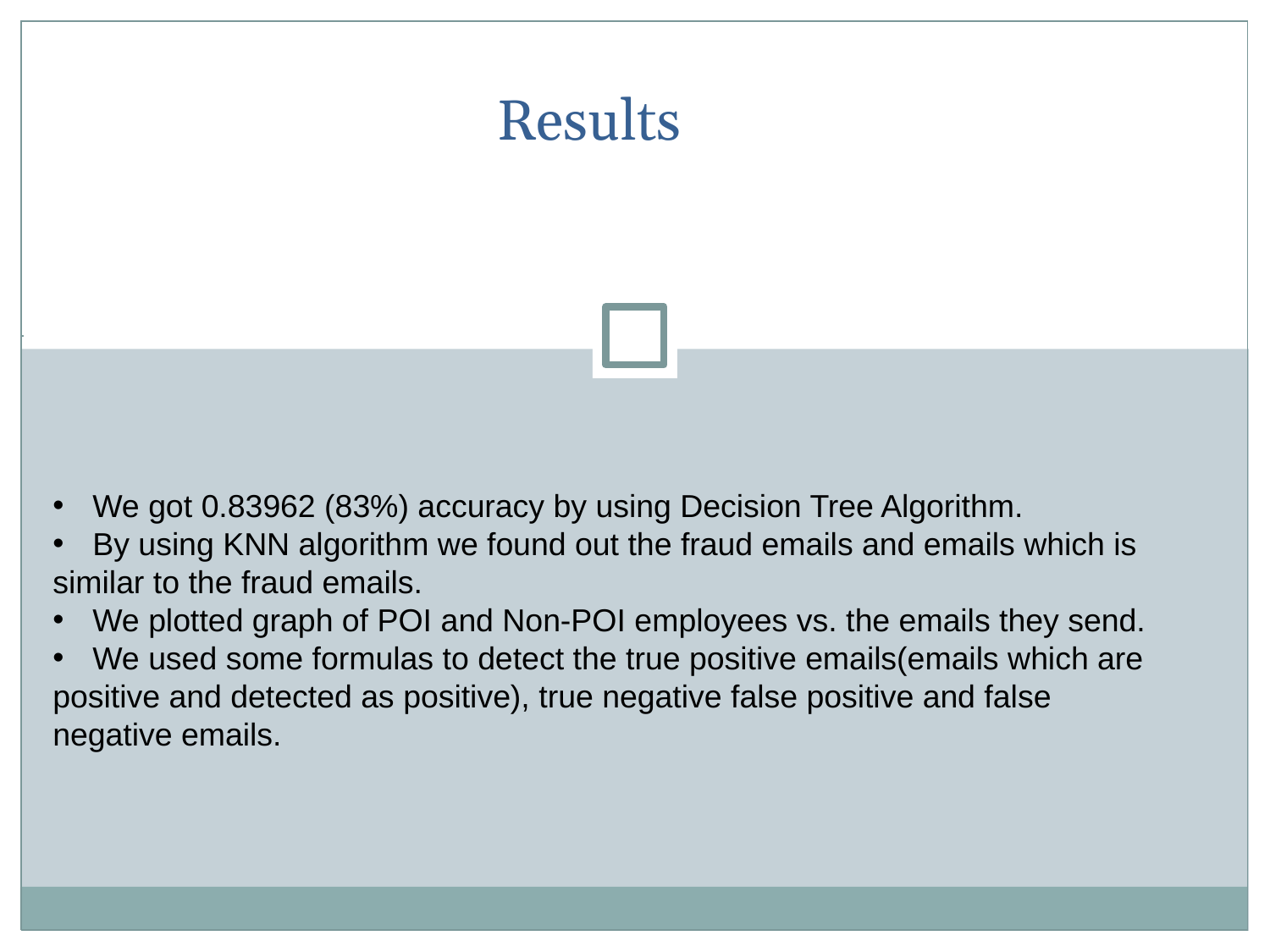

# Results

We got 0.83962 (83%) accuracy by using Decision Tree Algorithm.
By using KNN algorithm we found out the fraud emails and emails which is
similar to the fraud emails.
We plotted graph of POI and Non-POI employees vs. the emails they send.
We used some formulas to detect the true positive emails(emails which are
positive and detected as positive), true negative false positive and false
negative emails.